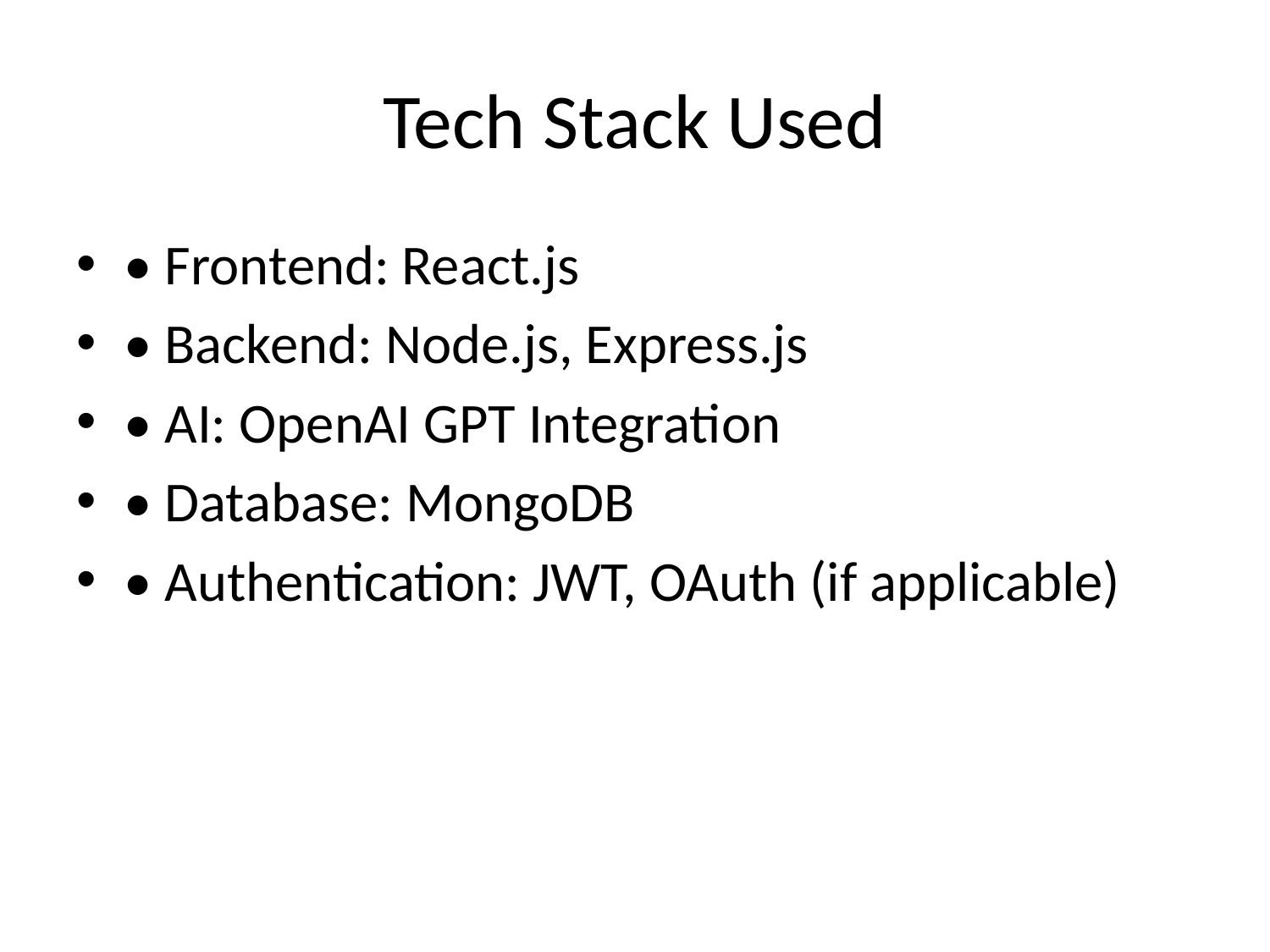

# Tech Stack Used
• Frontend: React.js
• Backend: Node.js, Express.js
• AI: OpenAI GPT Integration
• Database: MongoDB
• Authentication: JWT, OAuth (if applicable)